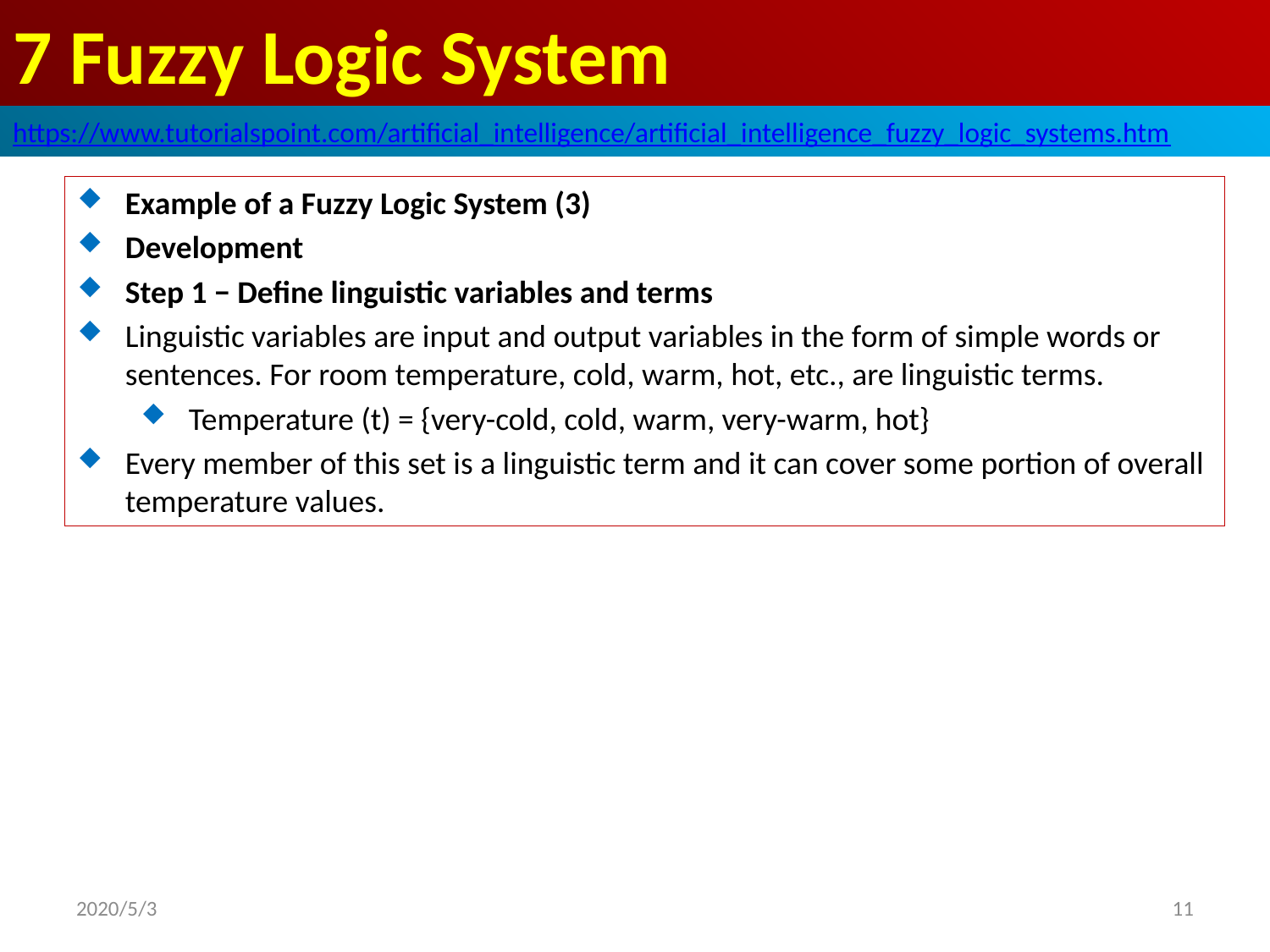

# 7 Fuzzy Logic System
https://www.tutorialspoint.com/artificial_intelligence/artificial_intelligence_fuzzy_logic_systems.htm
Example of a Fuzzy Logic System (3)
Development
Step 1 − Define linguistic variables and terms
Linguistic variables are input and output variables in the form of simple words or sentences. For room temperature, cold, warm, hot, etc., are linguistic terms.
Temperature (t) = {very-cold, cold, warm, very-warm, hot}
Every member of this set is a linguistic term and it can cover some portion of overall temperature values.
2020/5/3
11